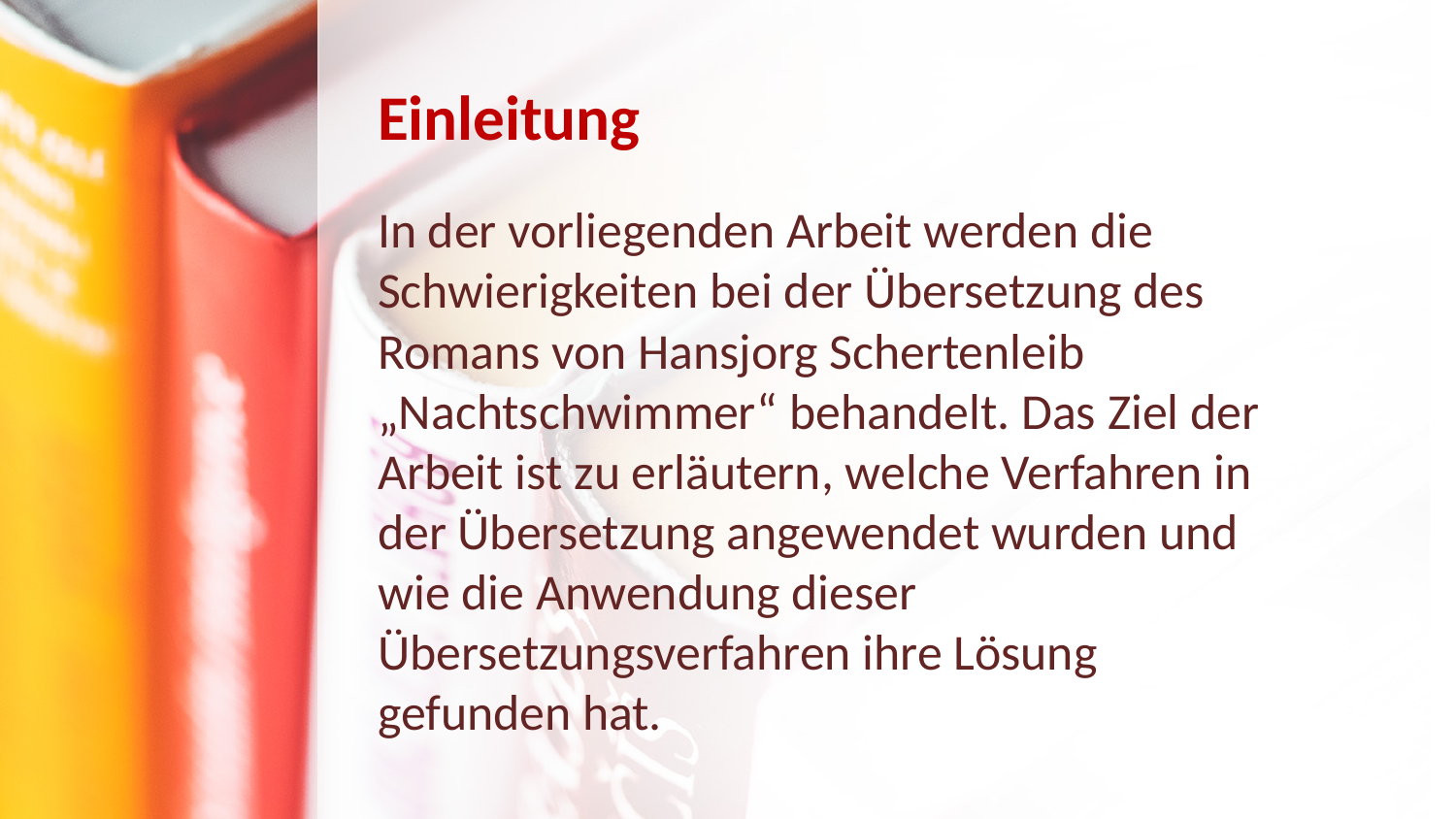

# Einleitung
In der vorliegenden Arbeit werden die Schwierigkeiten bei der Übersetzung des Romans von Hansjorg Schertenleib „Nachtschwimmer“ behandelt. Das Ziel der Arbeit ist zu erläutern, welche Verfahren in der Übersetzung angewendet wurden und wie die Anwendung dieser Übersetzungsverfahren ihre Lösung gefunden hat.